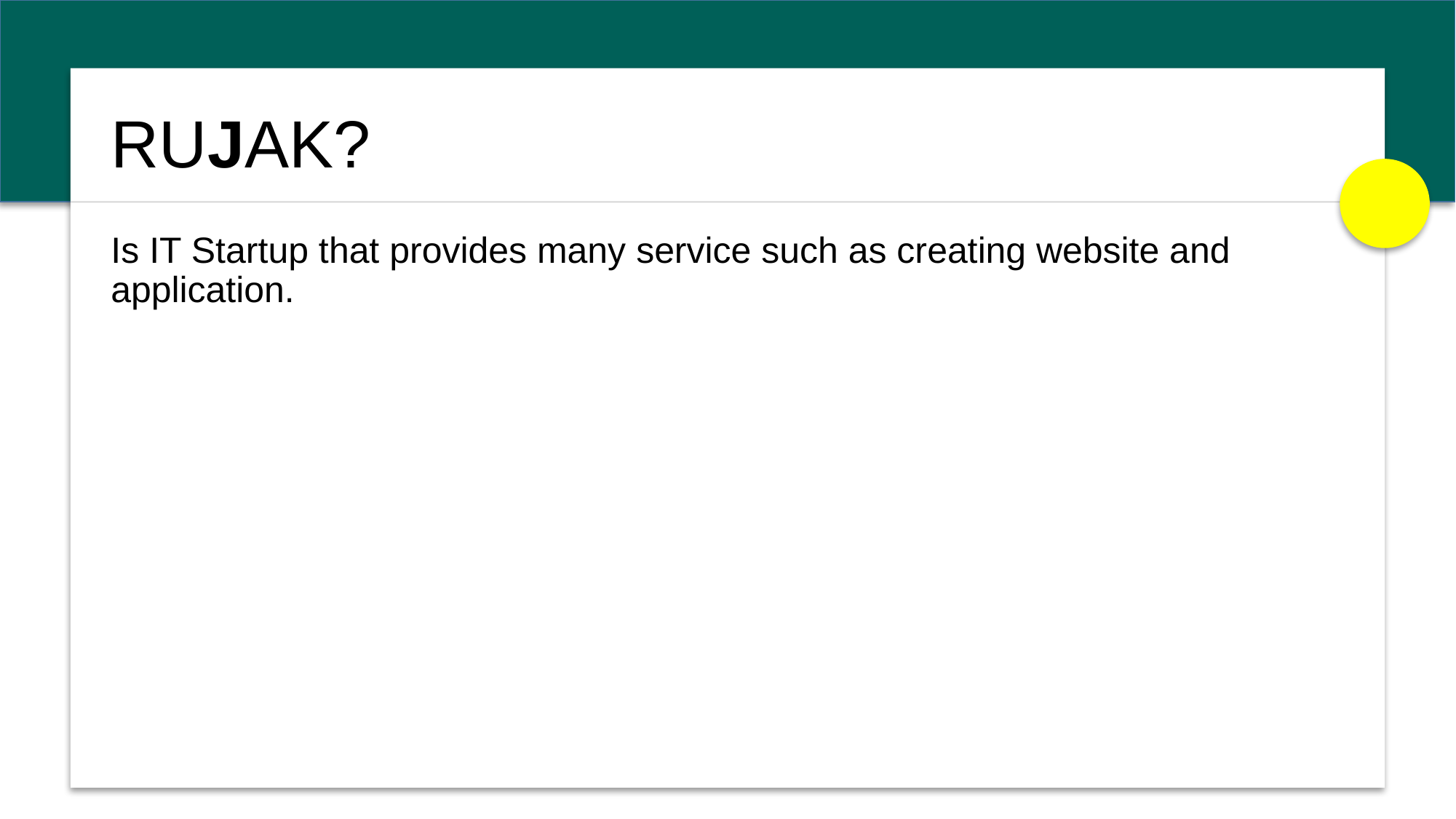

# RUJAK?

Is IT Startup that provides many service such as creating website and application.